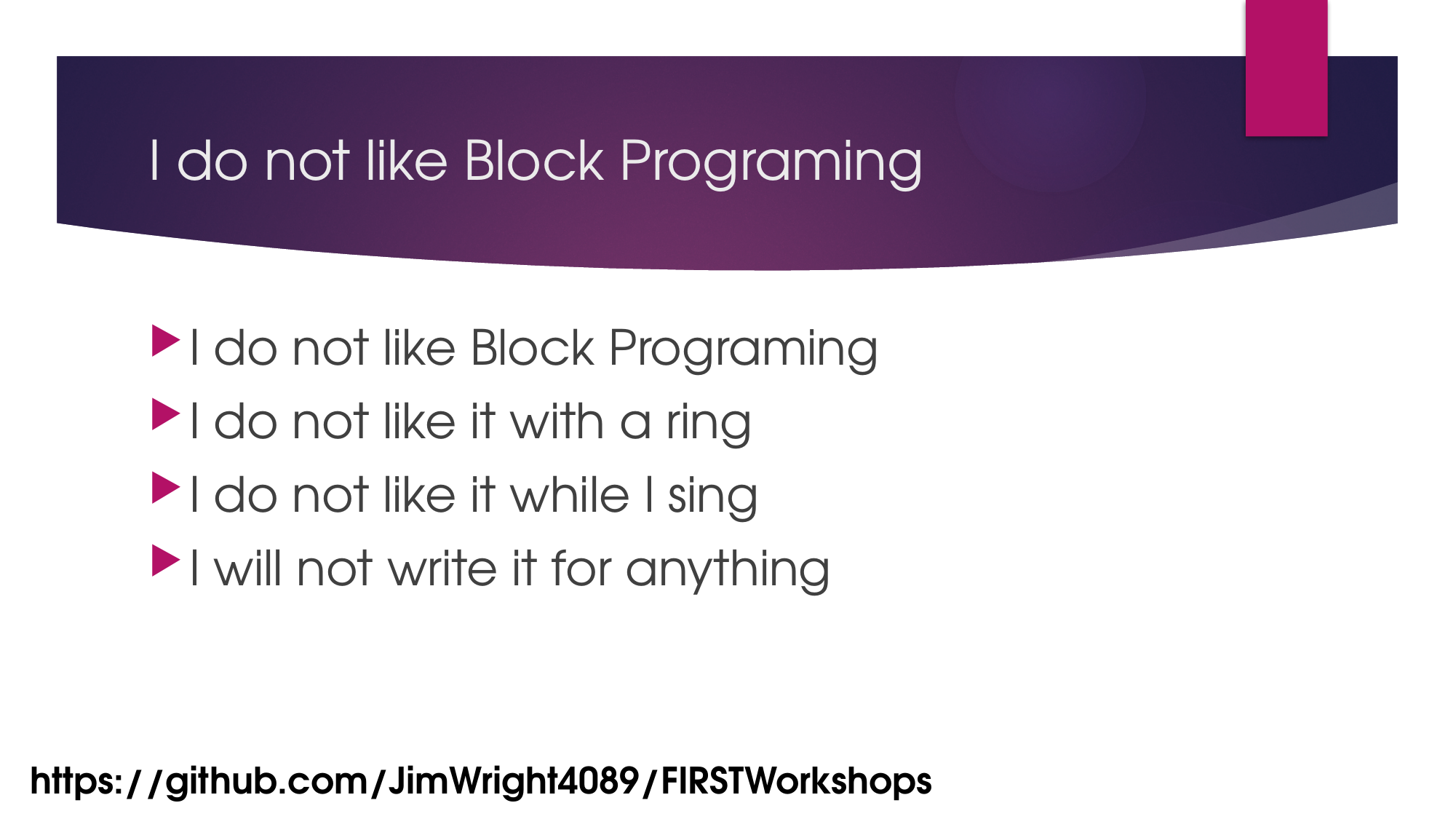

# I do not like Block Programing
I do not like Block Programing
I do not like it with a ring
I do not like it while I sing
I will not write it for anything
https://github.com/JimWright4089/FIRSTWorkshops